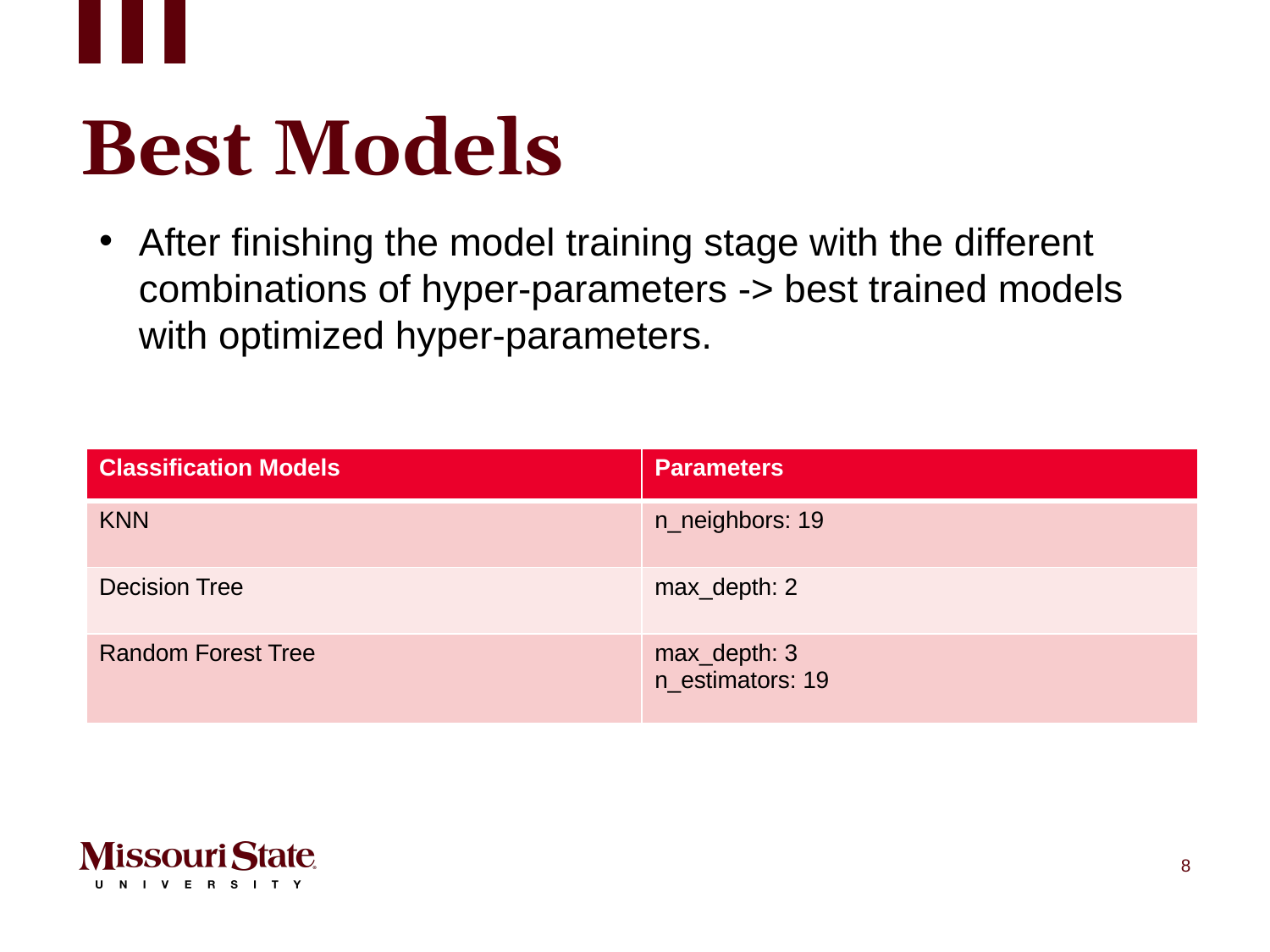

# Best Models
After finishing the model training stage with the different combinations of hyper-parameters -> best trained models with optimized hyper-parameters.

| Classification Models | Parameters |
| --- | --- |
| KNN | n\_neighbors: 19 |
| Decision Tree | max\_depth: 2 |
| Random Forest Tree | max\_depth: 3 n\_estimators: 19 |

8